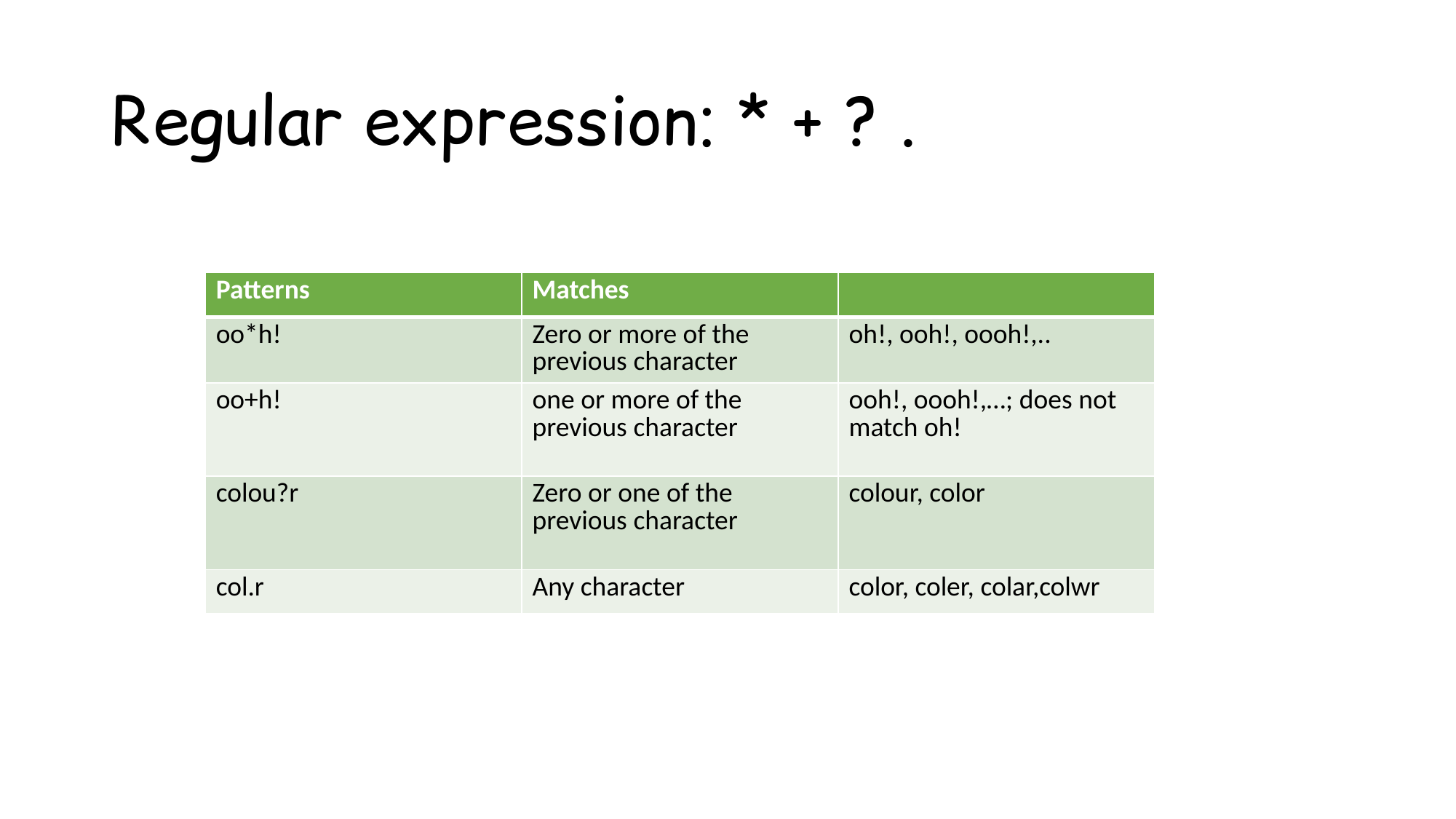

# Regular expression: * + ? .
| Patterns | Matches |  |
| --- | --- | --- |
| oo\*h! | Zero or more of the previous character | oh!, ooh!, oooh!,.. |
| oo+h! | one or more of the previous character | ooh!, oooh!,…; does not match oh! |
| colou?r | Zero or one of the previous character | colour, color |
| col.r | Any character | color, coler, colar,colwr |